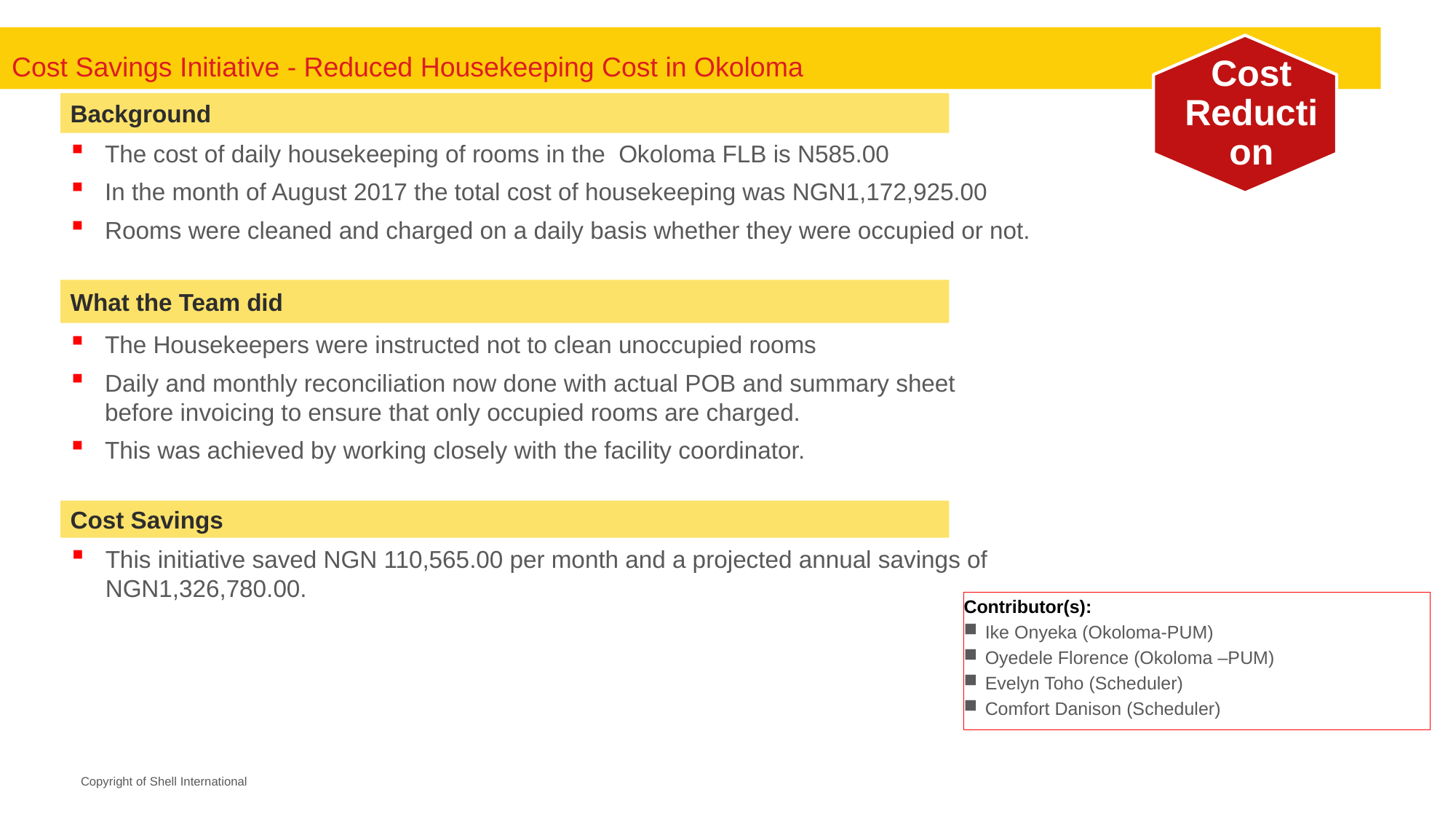

# Cost Savings Initiative - Reduced Housekeeping Cost in Okoloma

Cost Reduction
Background
The cost of daily housekeeping of rooms in the  Okoloma FLB is N585.00
In the month of August 2017 the total cost of housekeeping was NGN1,172,925.00
Rooms were cleaned and charged on a daily basis whether they were occupied or not.
What the Team did
The Housekeepers were instructed not to clean unoccupied rooms
Daily and monthly reconciliation now done with actual POB and summary sheet before invoicing to ensure that only occupied rooms are charged.
This was achieved by working closely with the facility coordinator.
Cost Savings
This initiative saved NGN 110,565.00 per month and a projected annual savings of NGN1,326,780.00.
Contributor(s):
Ike Onyeka (Okoloma-PUM)
Oyedele Florence (Okoloma –PUM)
Evelyn Toho (Scheduler)
Comfort Danison (Scheduler)